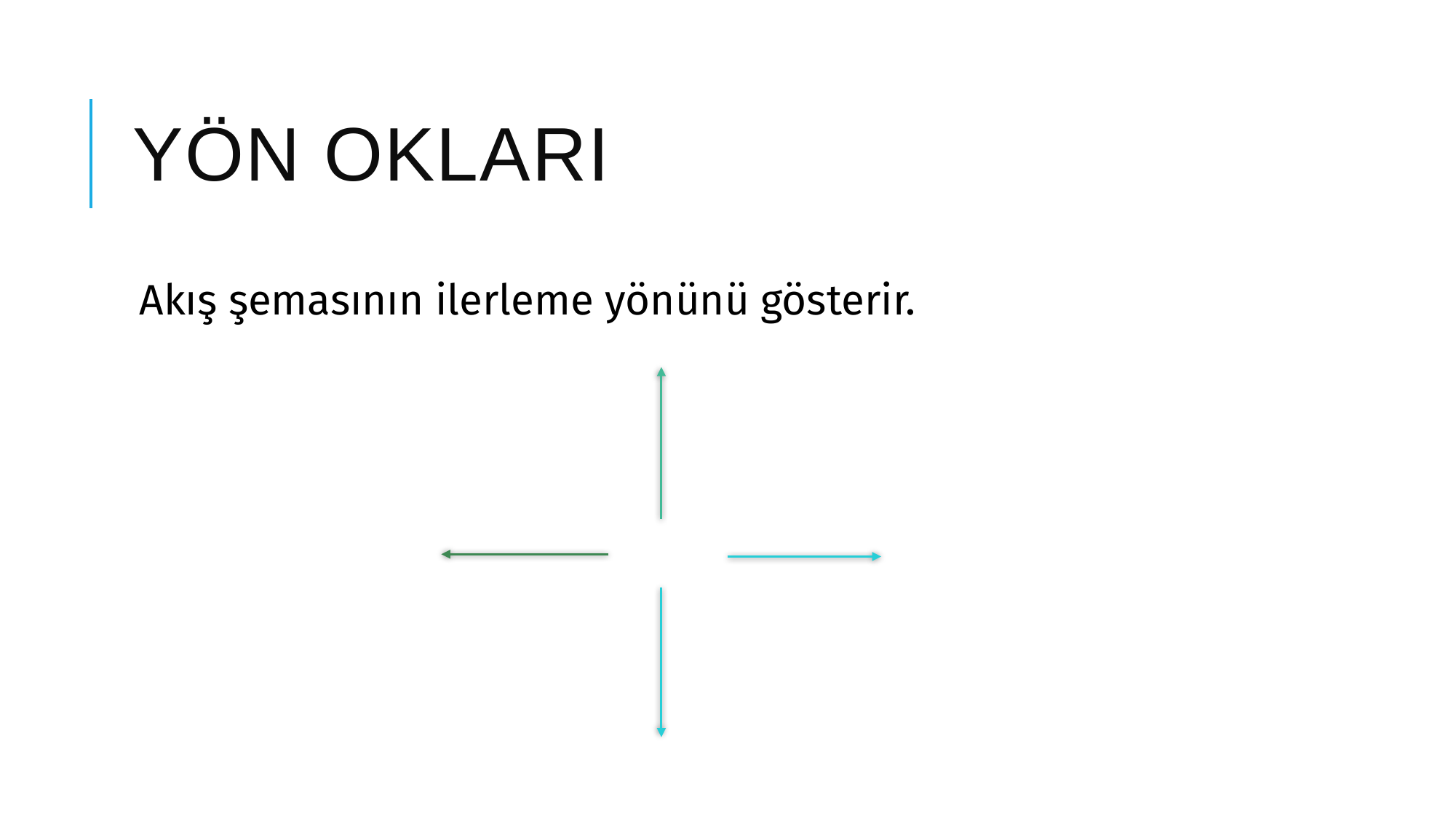

# Yön okları
Akış şemasının ilerleme yönünü gösterir.